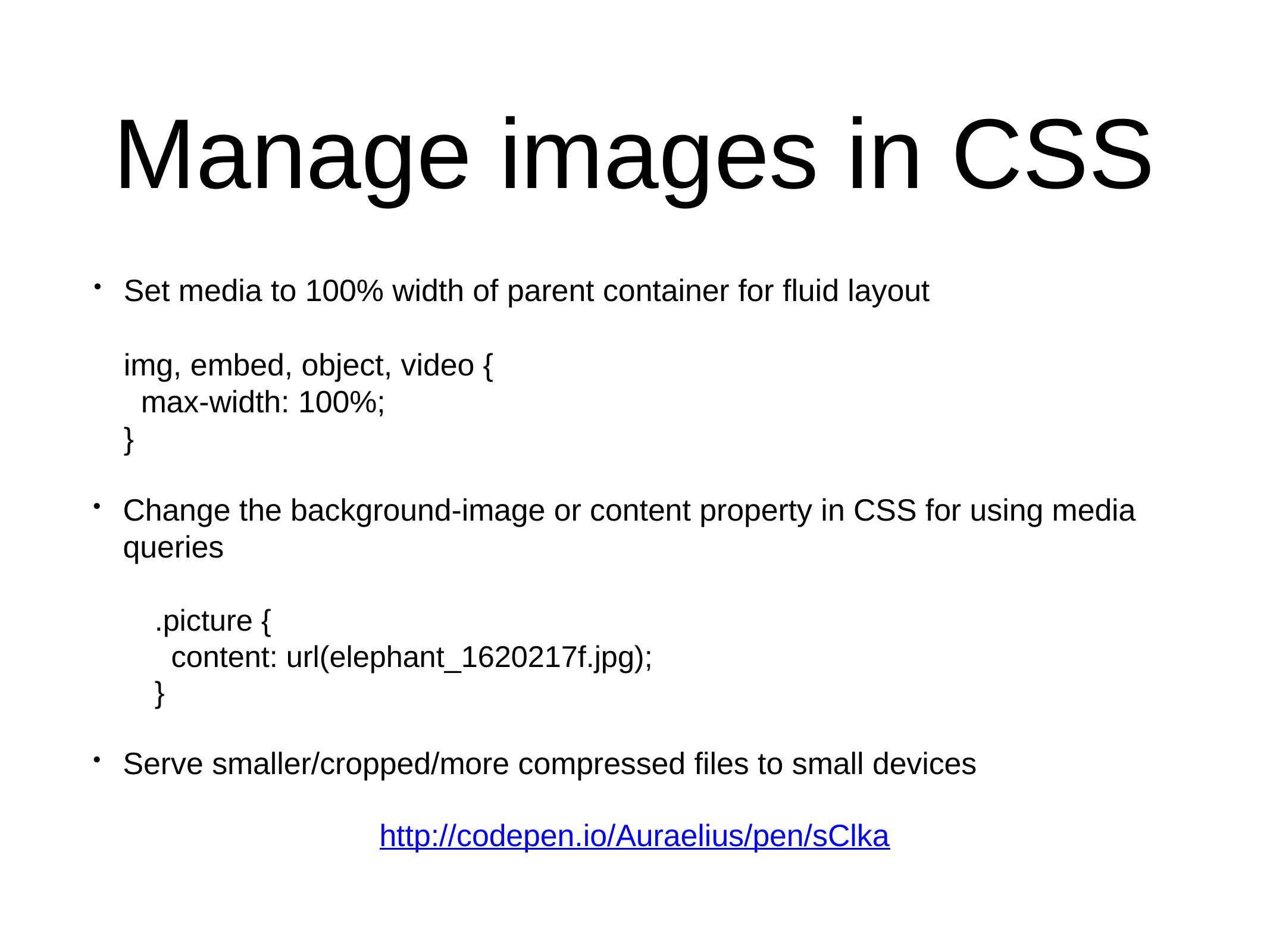

# Manage images in CSS
Set media to 100% width of parent container for fluid layout
img, embed, object, video {
  max-width: 100%;
}
Change the background-image or content property in CSS for using media queries
.picture {
  content: url(elephant_1620217f.jpg);
}
Serve smaller/cropped/more compressed files to small devices
http://codepen.io/Auraelius/pen/sClka
30